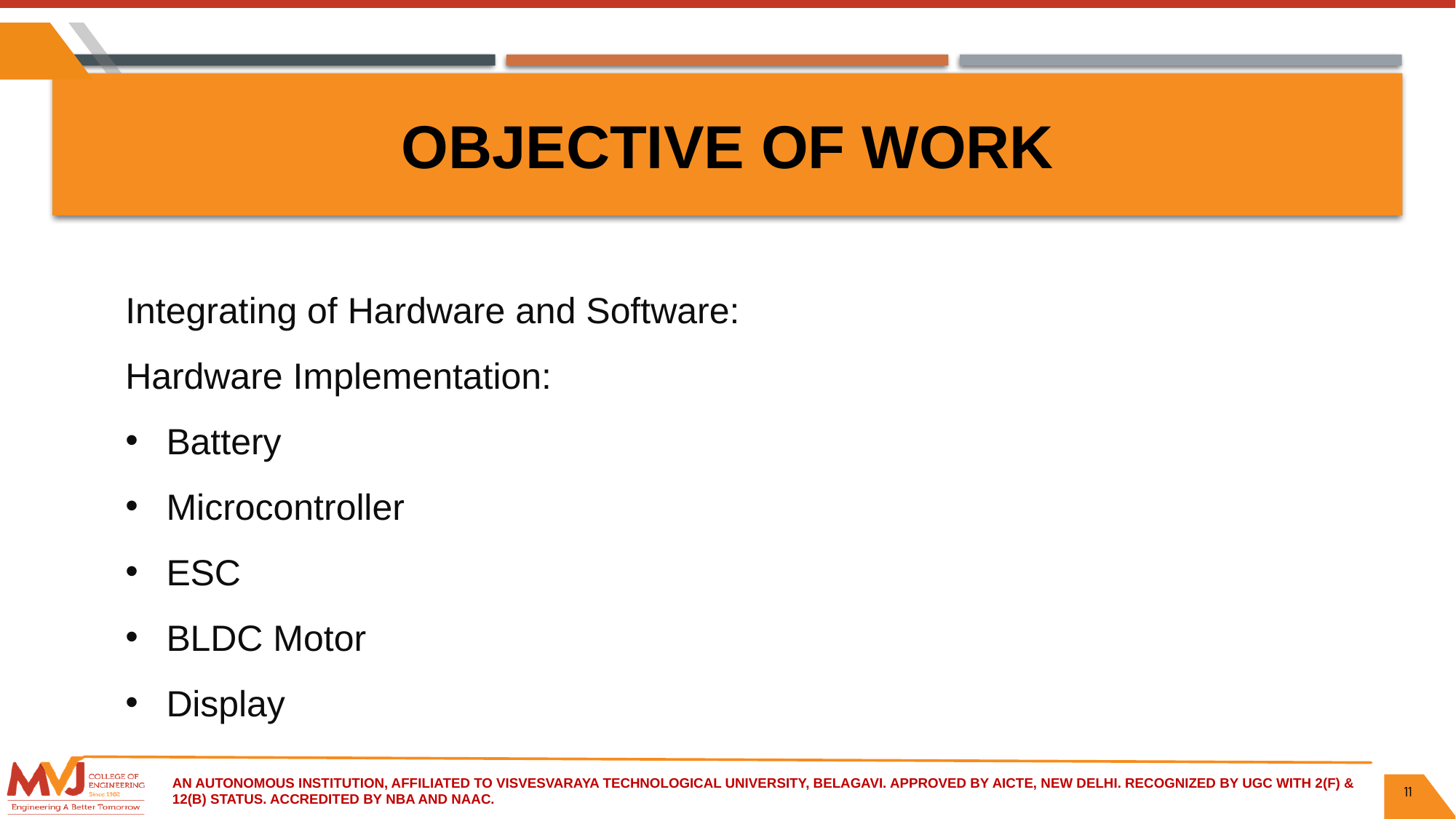

# Objective of work
Integrating of Hardware and Software:
Hardware Implementation:
Battery
Microcontroller
ESC
BLDC Motor
Display

An Autonomous Institution, Affiliated to Visvesvaraya Technological University, Belagavi. Approved By AICTE, New Delhi. Recognized by UGC with 2(f) & 12(B) status. Accredited by NBA and NAAC.
11